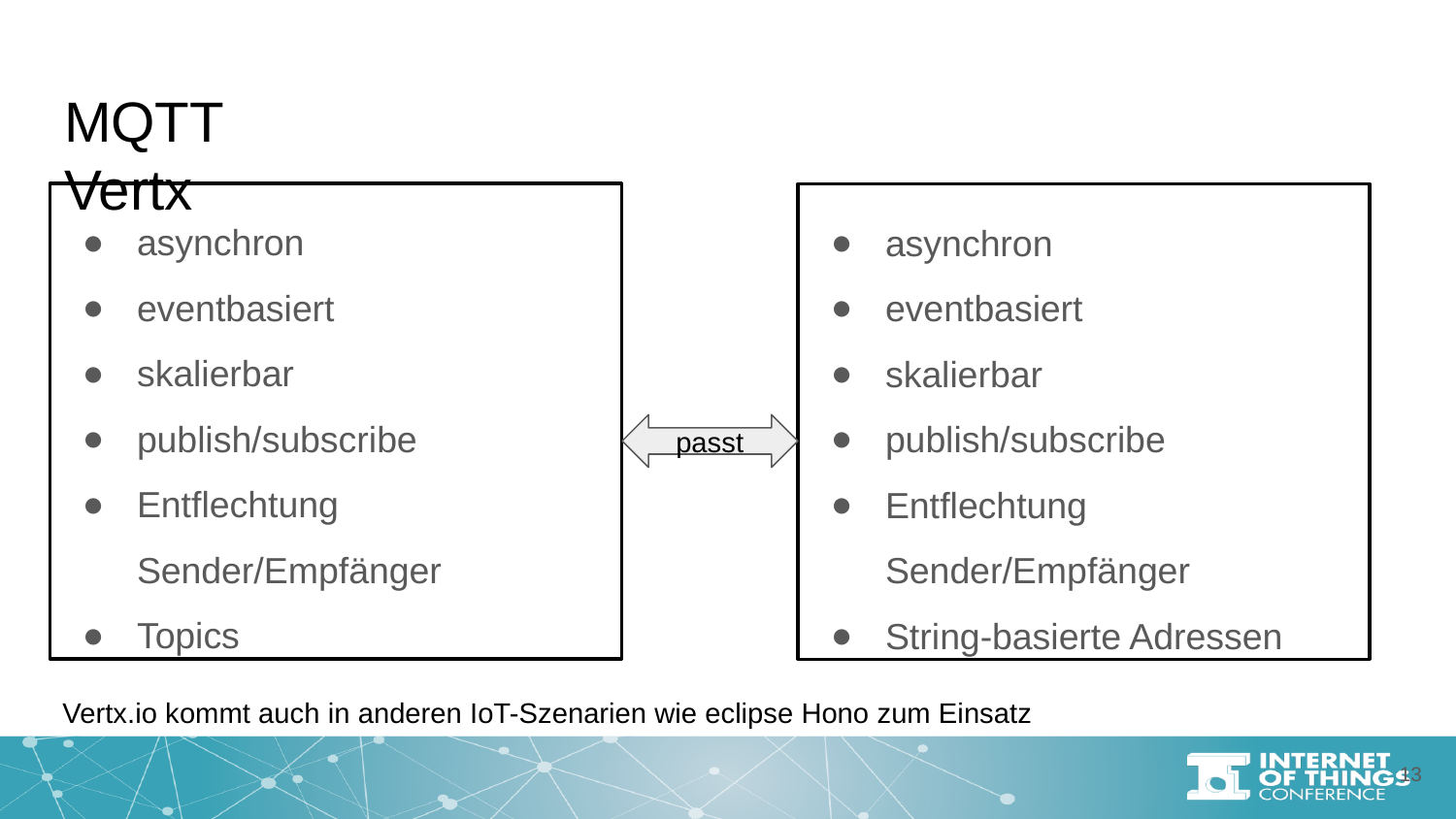

# MQTT 					 			Vertx
asynchron
eventbasiert
skalierbar
publish/subscribe
Entflechtung Sender/Empfänger
Topics

asynchron
eventbasiert
skalierbar
publish/subscribe
Entflechtung Sender/Empfänger
String-basierte Adressen

passt
Vertx.io kommt auch in anderen IoT-Szenarien wie eclipse Hono zum Einsatz
13